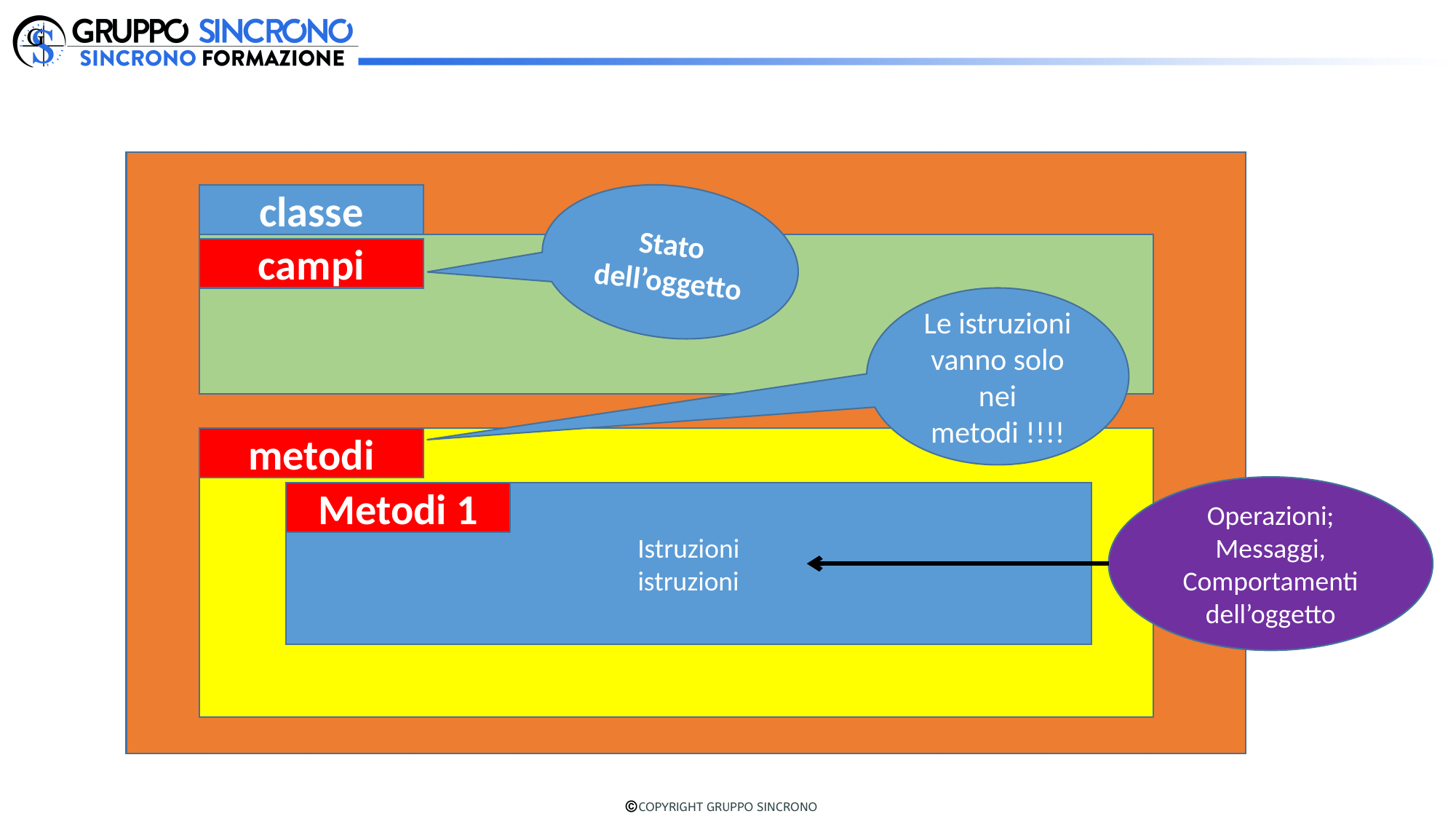

classe
Stato dell’oggetto

campi
Le istruzioni vanno solo nei metodi !!!!

metodi
Operazioni;
Messaggi,
Comportamenti dell’oggetto
Istruzioni
istruzioni
Metodi 1